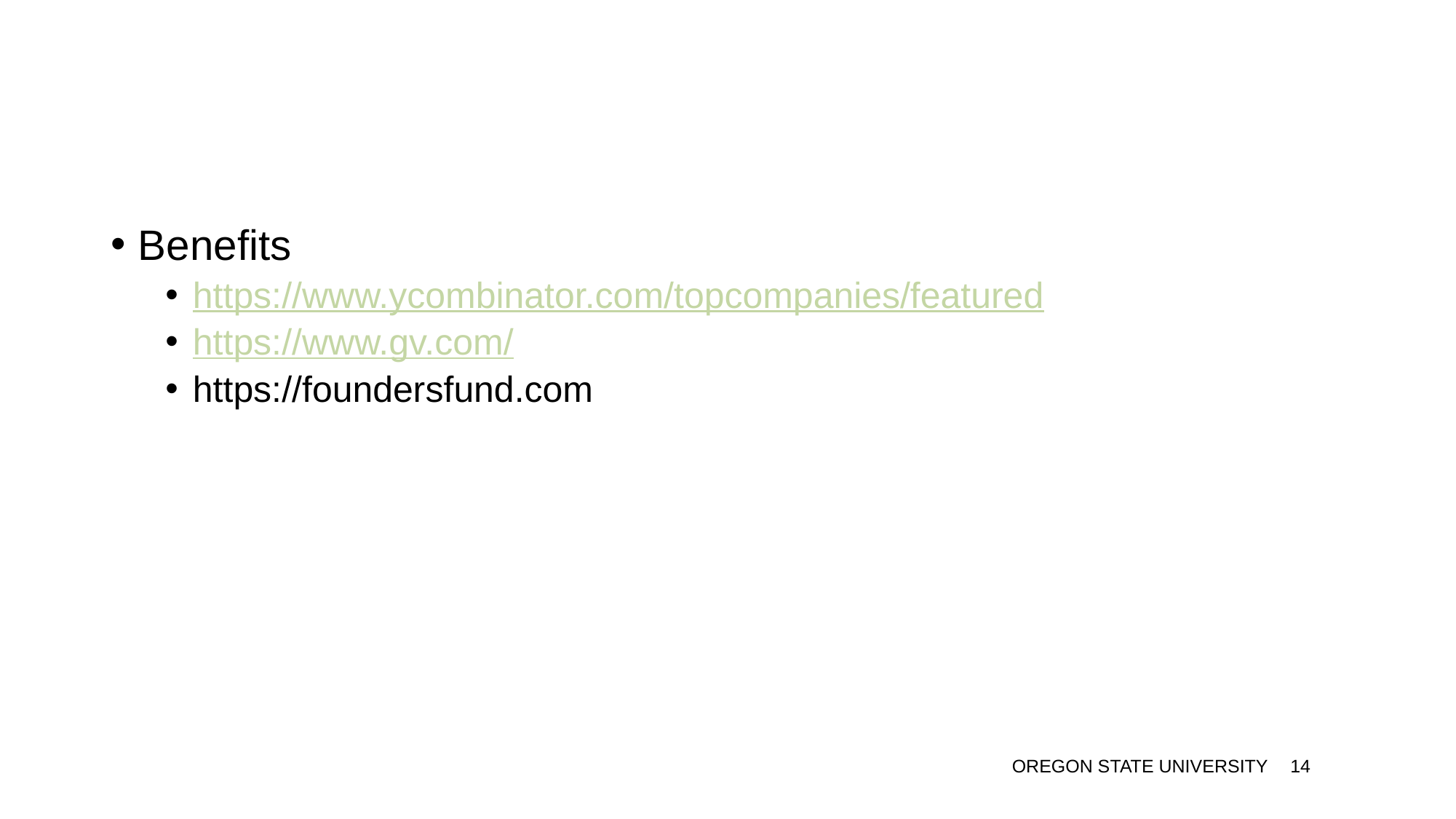

#
Benefits
https://www.ycombinator.com/topcompanies/featured
https://www.gv.com/
https://foundersfund.com

OREGON STATE UNIVERSITY
14